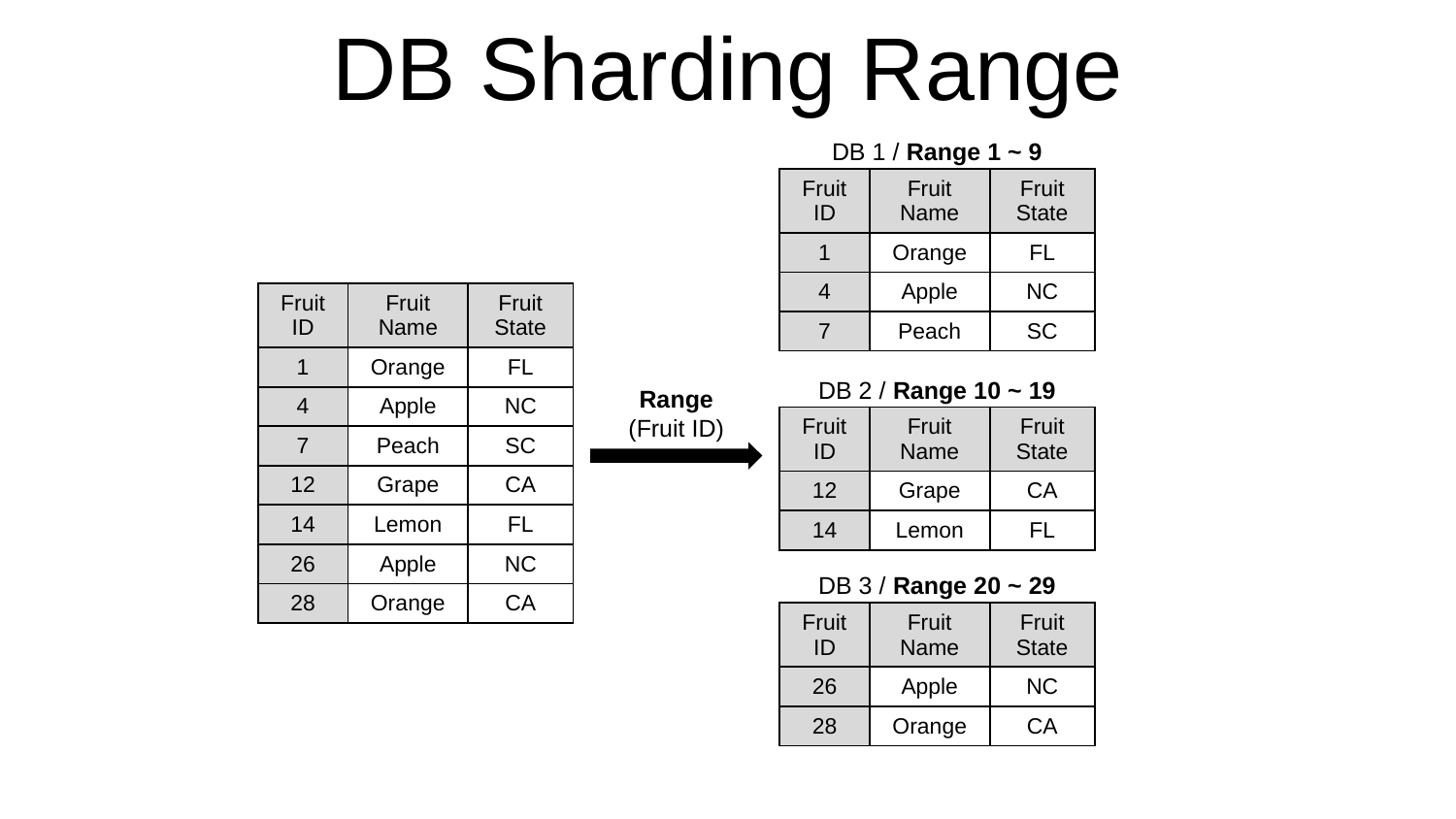

# DB Sharding Range
DB 1 / Range 1 ~ 9
| Fruit ID | Fruit Name | Fruit State |
| --- | --- | --- |
| 1 | Orange | FL |
| 4 | Apple | NC |
| 7 | Peach | SC |
| Fruit ID | Fruit Name | Fruit State |
| --- | --- | --- |
| 1 | Orange | FL |
| 4 | Apple | NC |
| 7 | Peach | SC |
| 12 | Grape | CA |
| 14 | Lemon | FL |
| 26 | Apple | NC |
| 28 | Orange | CA |
DB 2 / Range 10 ~ 19
Range
(Fruit ID)
| Fruit ID | Fruit Name | Fruit State |
| --- | --- | --- |
| 12 | Grape | CA |
| 14 | Lemon | FL |

DB 3 / Range 20 ~ 29
| Fruit ID | Fruit Name | Fruit State |
| --- | --- | --- |
| 26 | Apple | NC |
| 28 | Orange | CA |